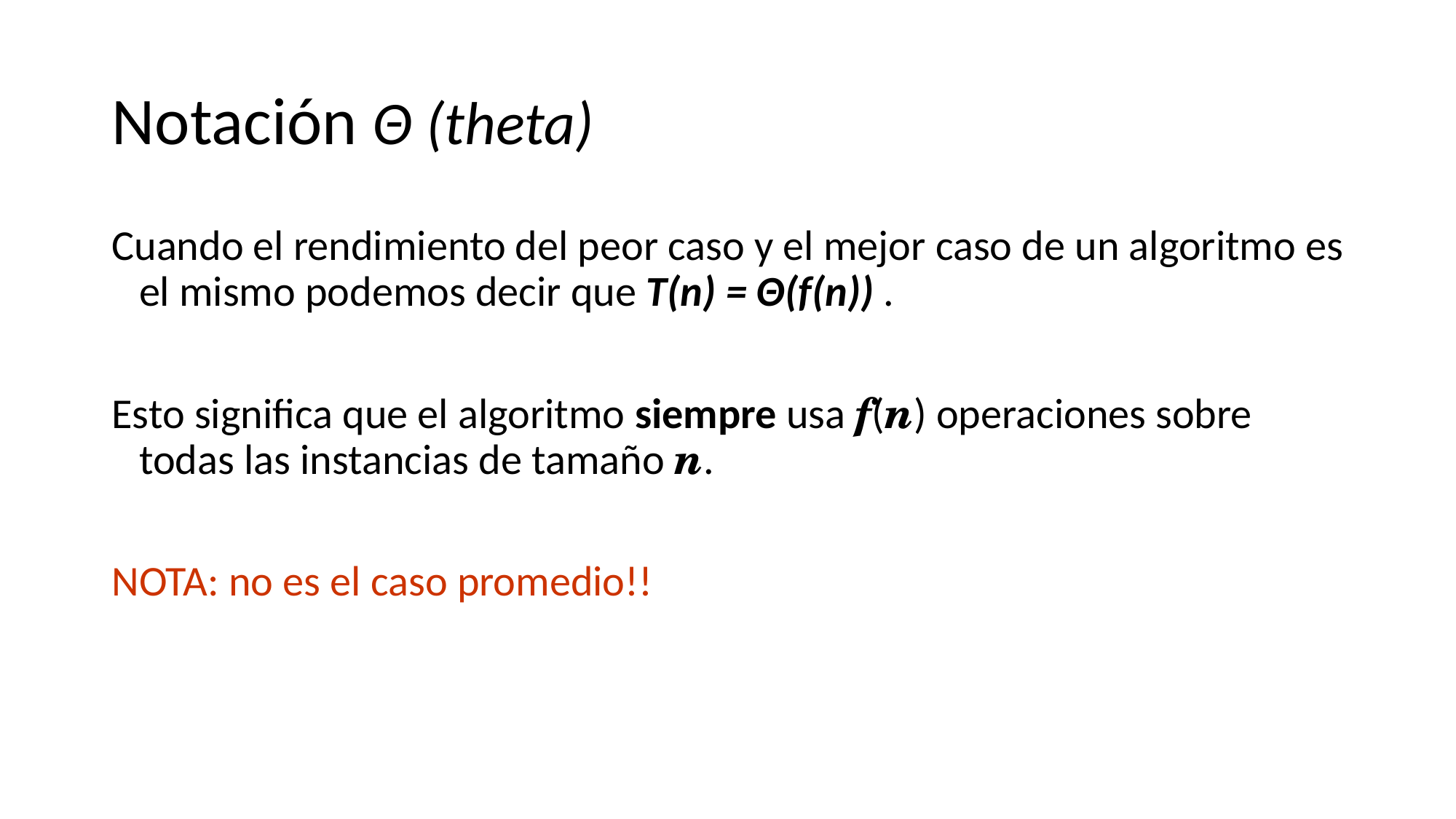

# Notación Θ (theta)
Cuando el rendimiento del peor caso y el mejor caso de un algoritmo es el mismo podemos decir que T(n) = Θ(f(n)) .

Esto significa que el algoritmo siempre usa f(n) operaciones sobre todas las instancias de tamaño n.

NOTA: no es el caso promedio!!